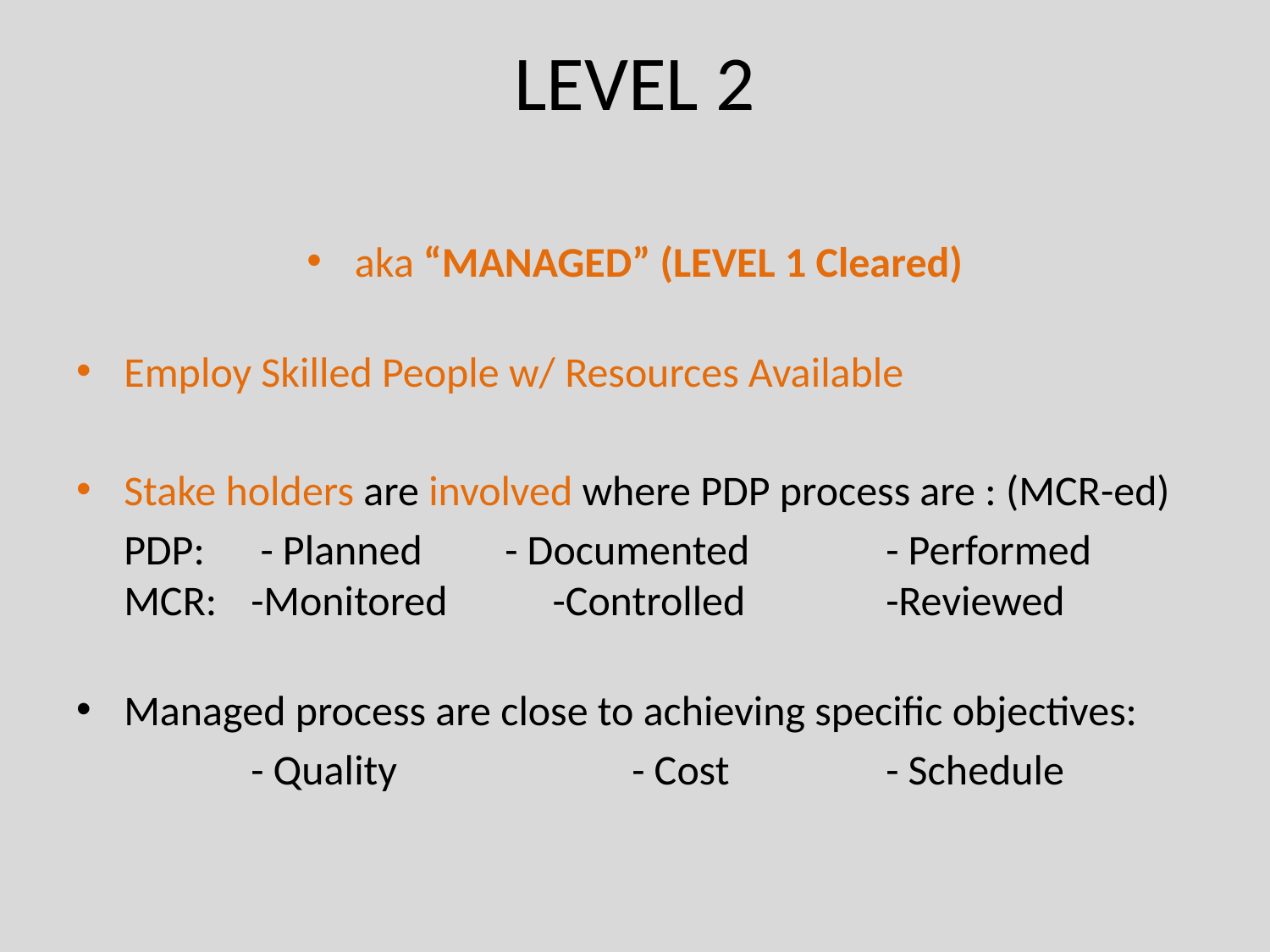

# LEVEL 2

aka “MANAGED” (LEVEL 1 Cleared)
Employ Skilled People w/ Resources Available

Stake holders are involved where PDP process are : (MCR-ed)
 	PDP:	 - Planned	- Documented		- Performed
MCR:	-Monitored 	     -Controlled 		-Reviewed
Managed process are close to achieving specific objectives:
	 	- Quality 		- Cost 		- Schedule